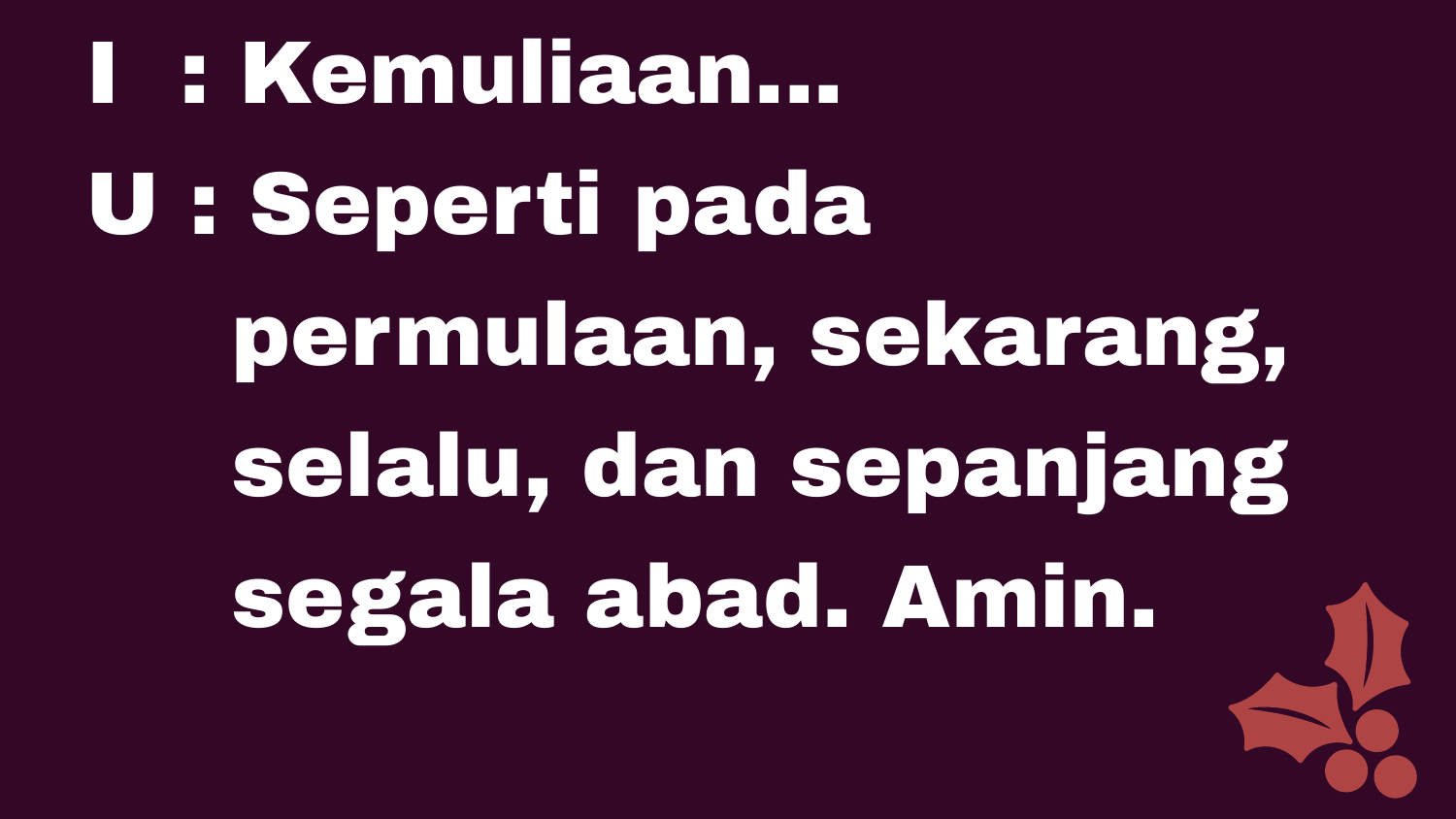

I  : Kemuliaan...
U : Seperti pada
	permulaan, sekarang,
	selalu, dan sepanjang
	segala abad. Amin.